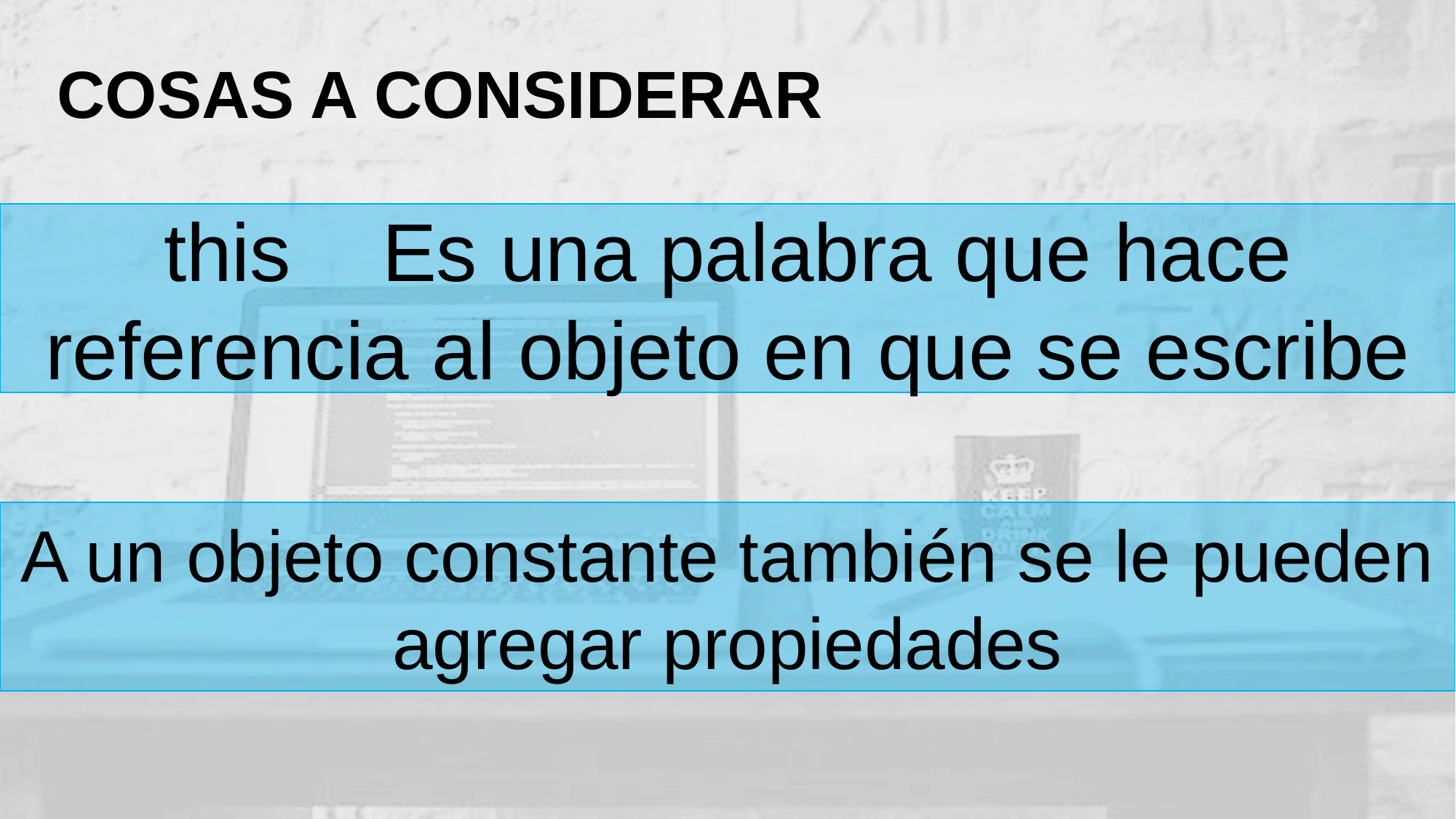

# COSAS A CONSIDERAR
this	Es una palabra que hace referencia al objeto en que se escribe
A un objeto constante también se le pueden agregar propiedades